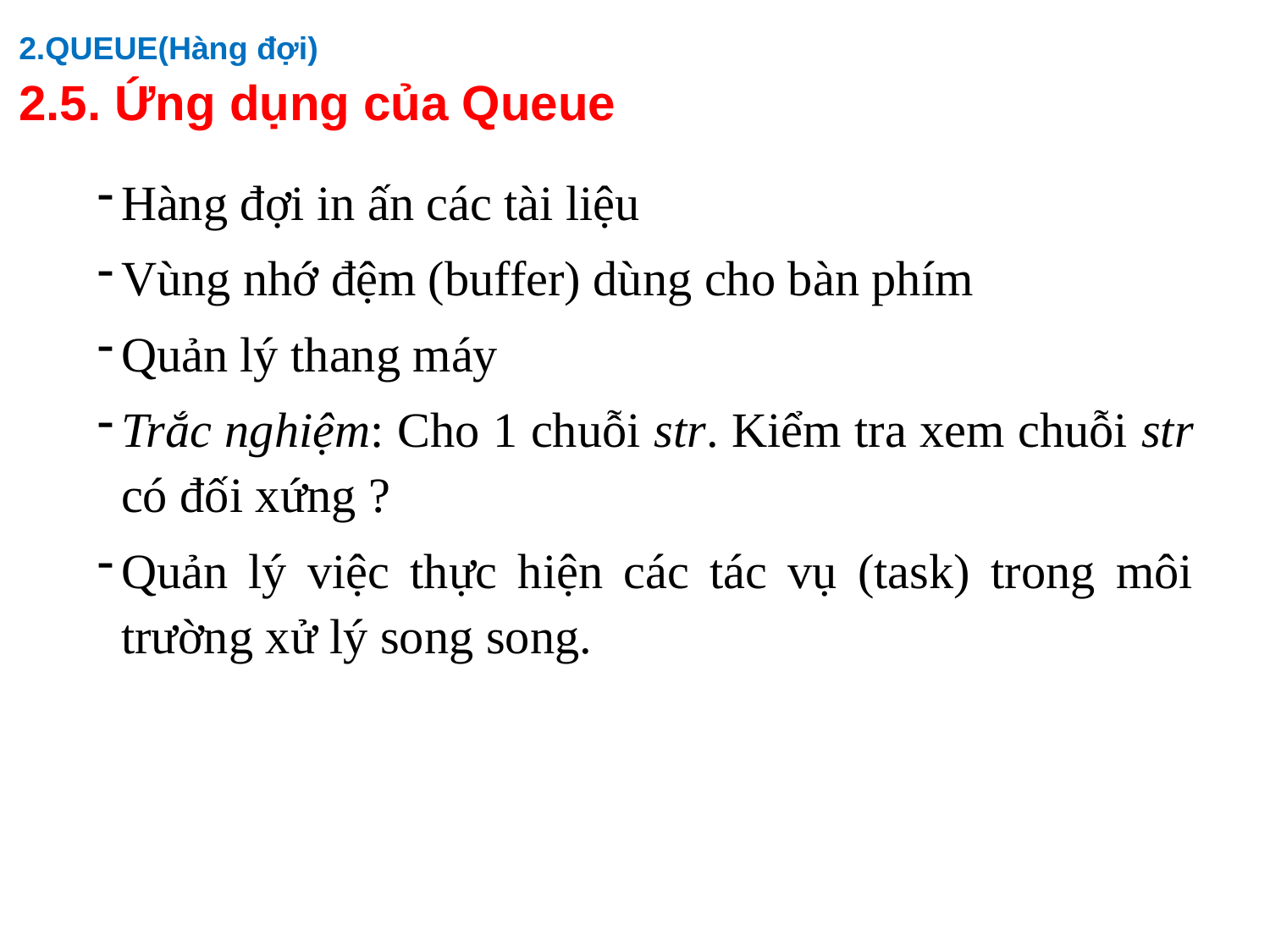

2.QUEUE(Hàng đợi)
2.5. Ứng dụng của Queue
Hàng đợi in ấn các tài liệu
Vùng nhớ đệm (buffer) dùng cho bàn phím
Quản lý thang máy
Trắc nghiệm: Cho 1 chuỗi str. Kiểm tra xem chuỗi str có đối xứng ?
Quản lý việc thực hiện các tác vụ (task) trong môi trường xử lý song song.